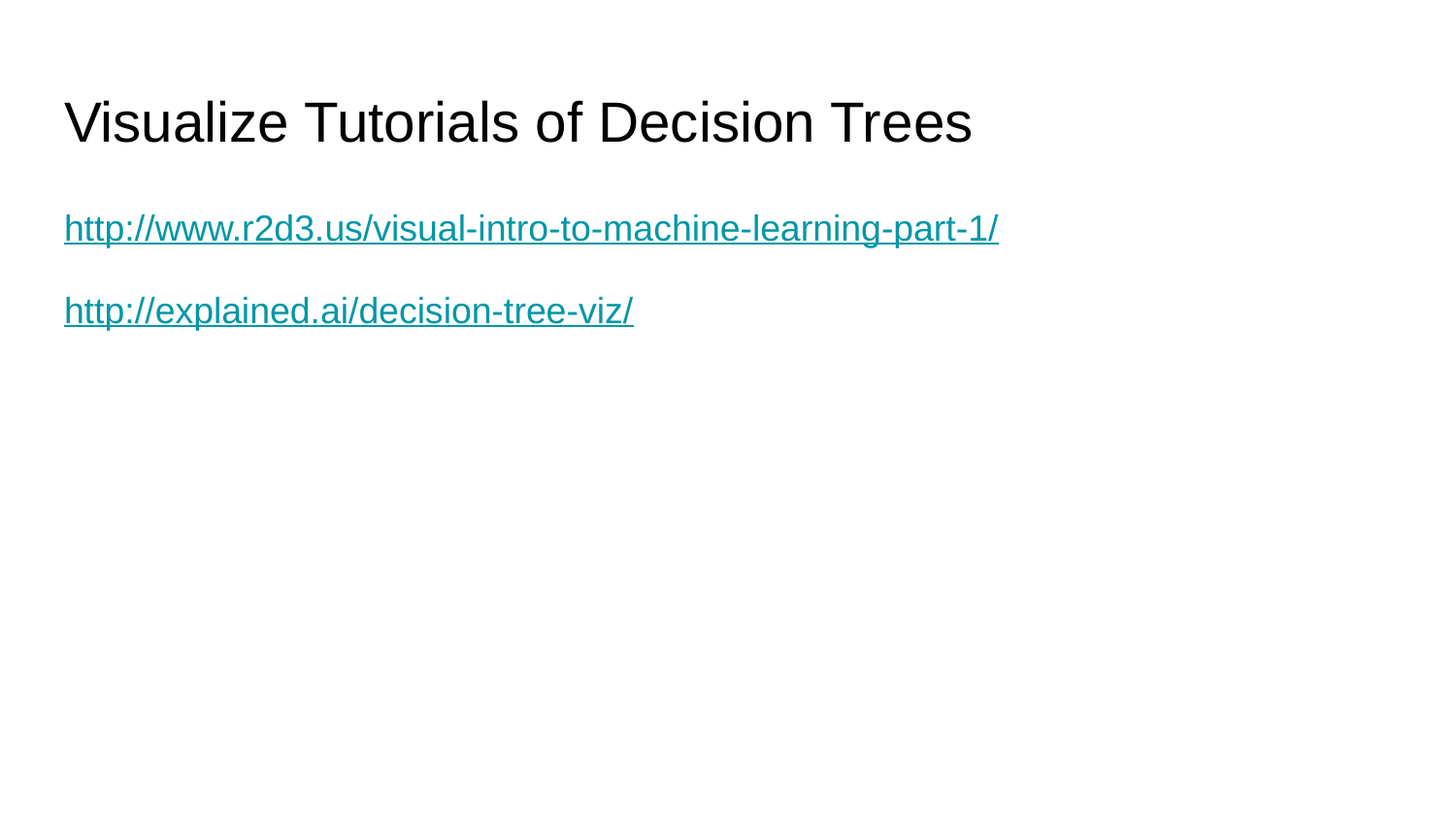

# Visualize Tutorials of Decision Trees
http://www.r2d3.us/visual-intro-to-machine-learning-part-1/
http://explained.ai/decision-tree-viz/